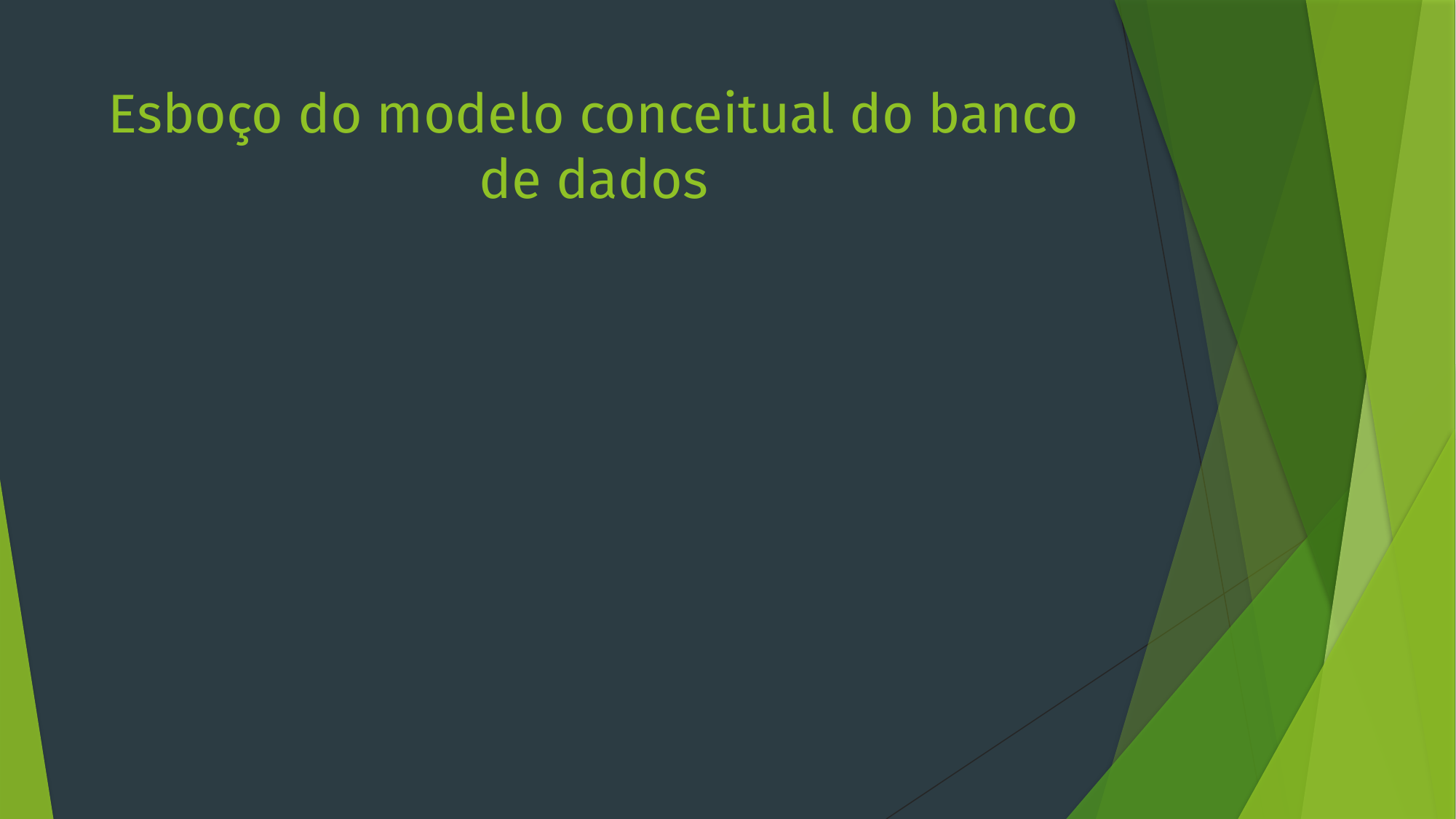

# Esboço do modelo conceitual do banco de dados